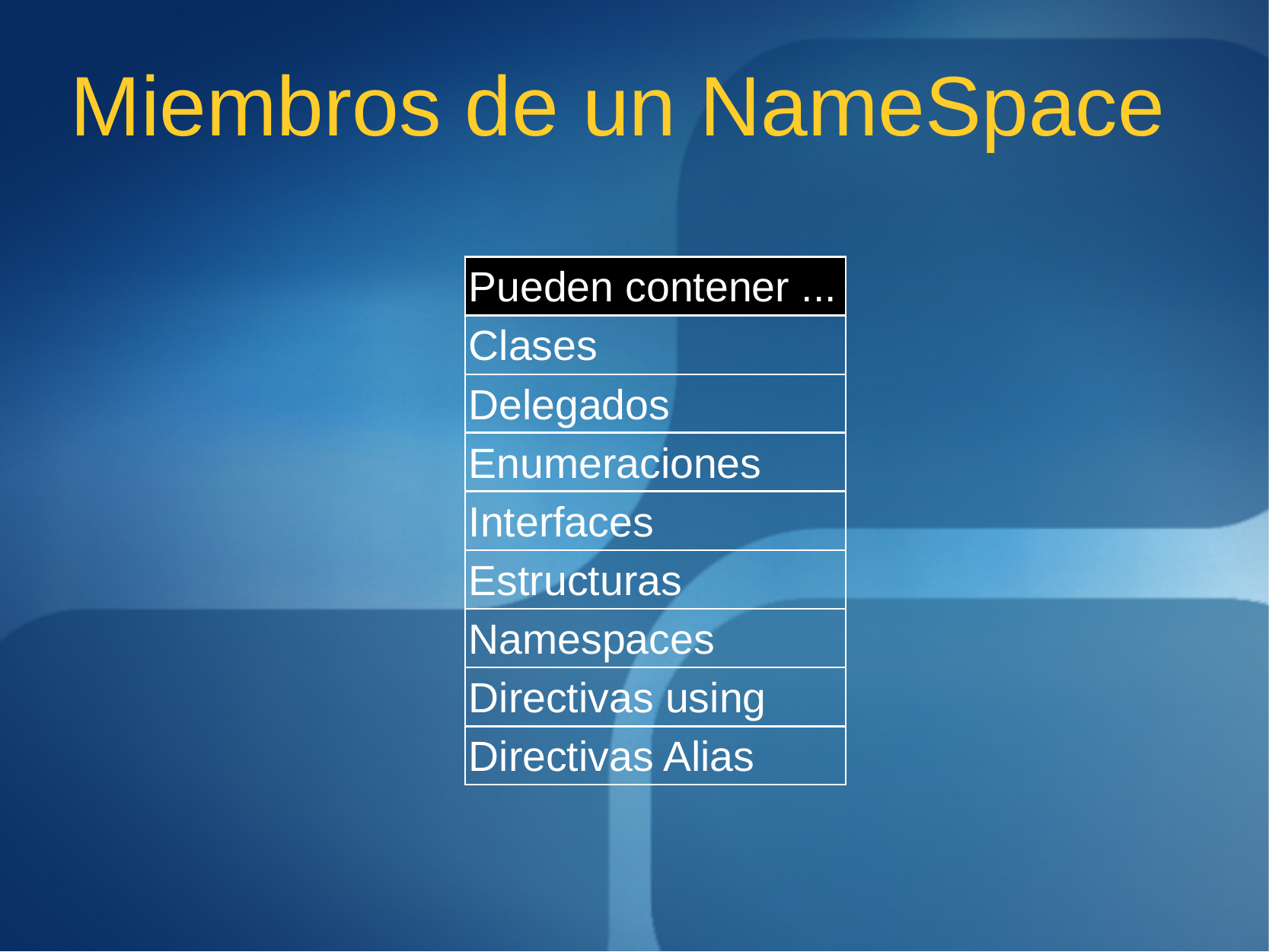

# Miembros de un NameSpace
| Pueden contener ... |
| --- |
| Clases |
| Delegados |
| Enumeraciones |
| Interfaces |
| Estructuras |
| Namespaces |
| Directivas using |
| Directivas Alias |